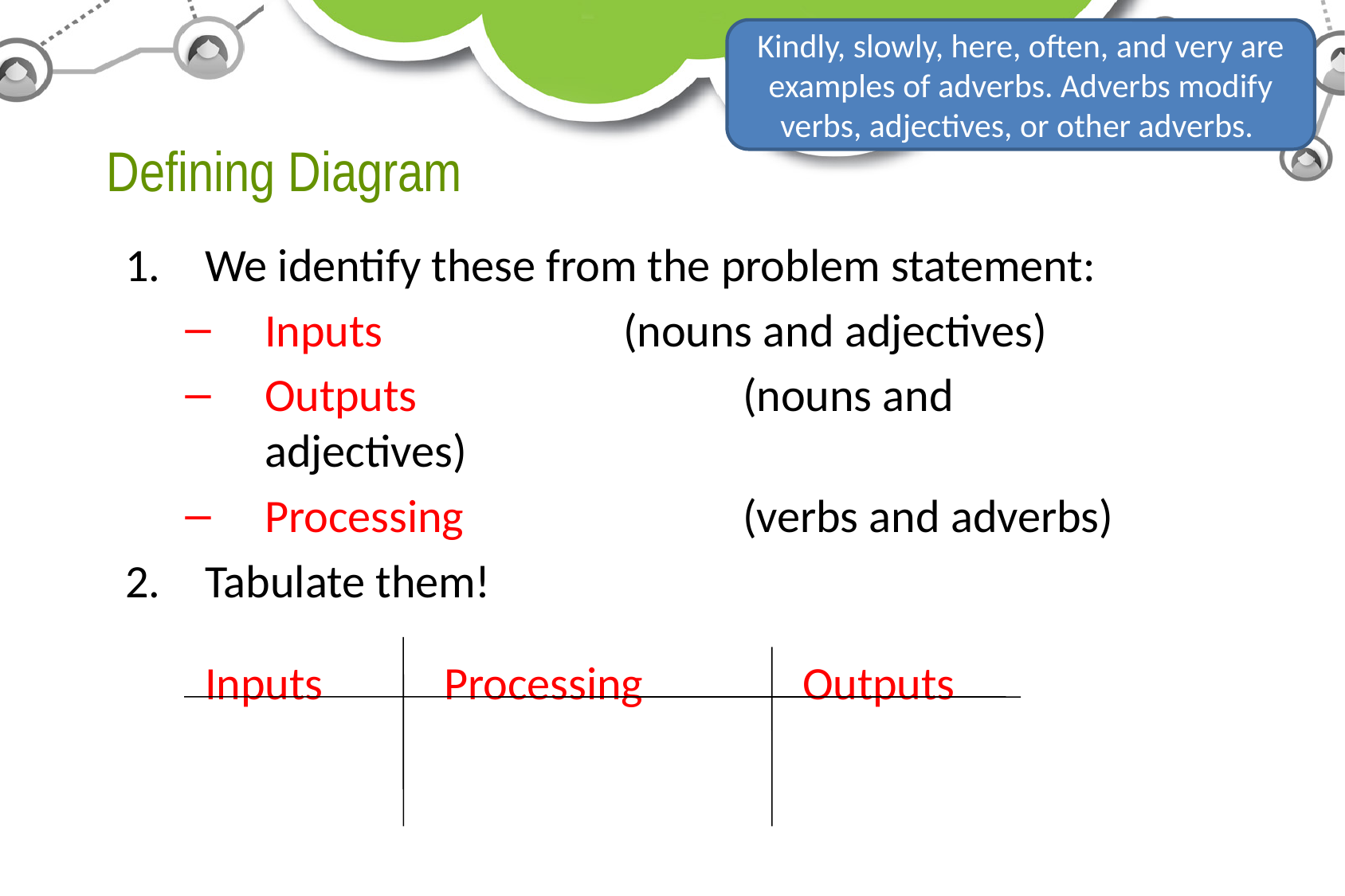

Kindly, slowly, here, often, and very are examples of adverbs. Adverbs modify verbs, adjectives, or other adverbs.
# Defining Diagram
We identify these from the problem statement:
Inputs			(nouns and adjectives)
Outputs			(nouns and adjectives)
Processing			(verbs and adverbs)
Tabulate them!

	Inputs		Processing		Outputs